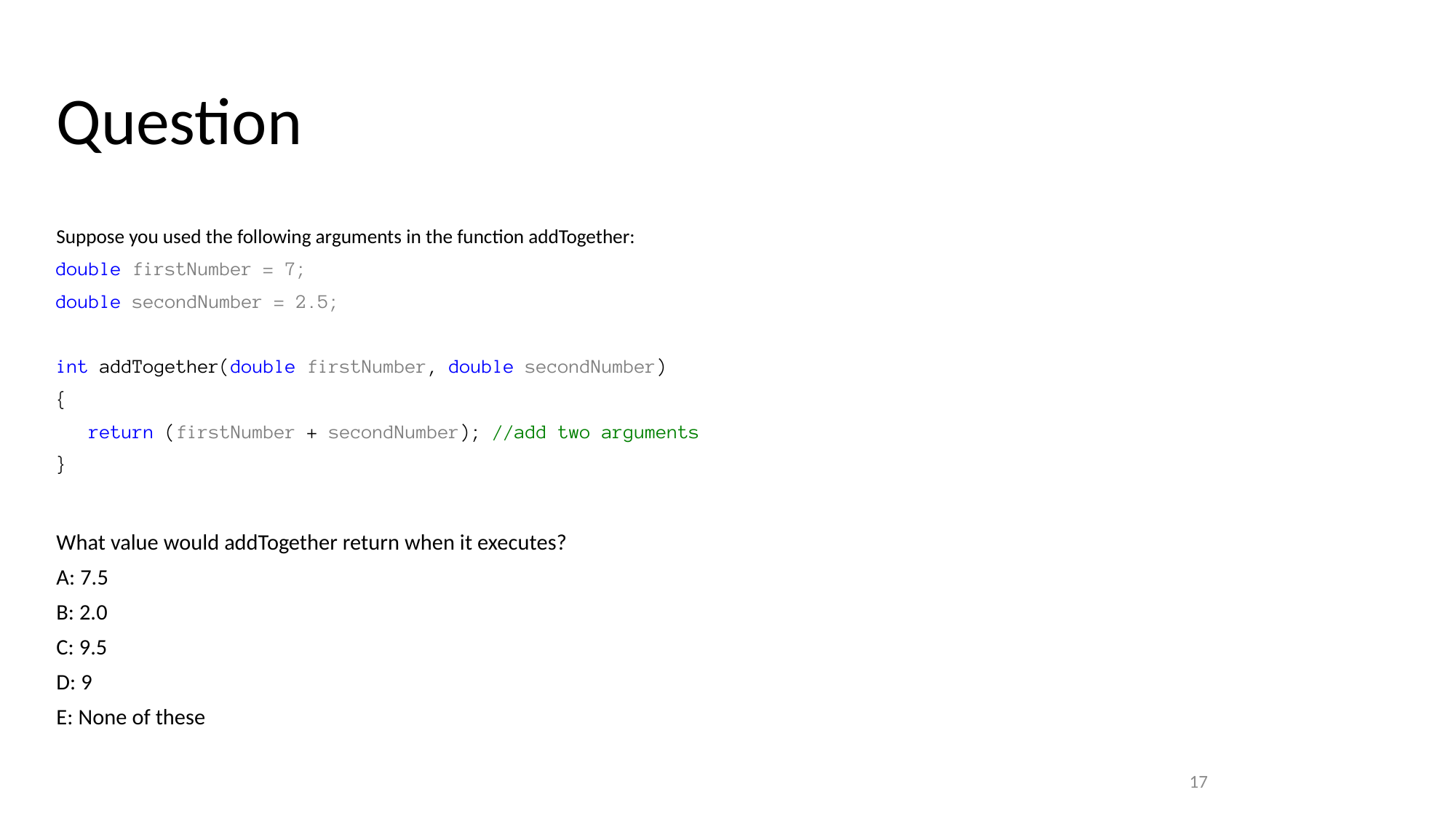

# Question
Suppose you used the following arguments in the function addTogether:
double firstNumber = 7;
double secondNumber = 2.5;

int addTogether(double firstNumber, double secondNumber)
{
   return (firstNumber + secondNumber); //add two arguments
}

What value would addTogether return when it executes?
A: 7.5
B: 2.0
C: 9.5
D: 9
E: None of these

17